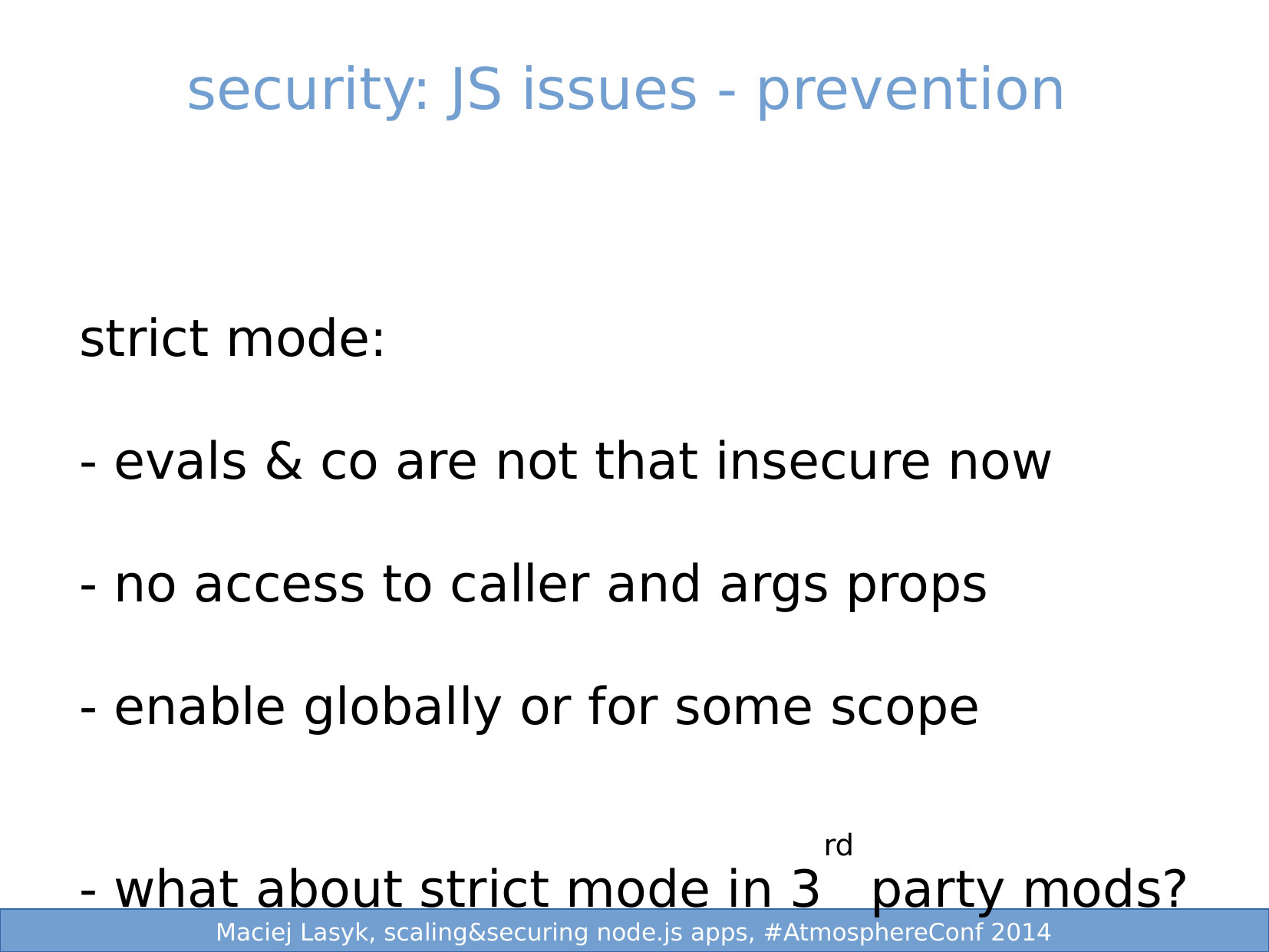

security: JS issues - prevention
strict mode:
- evals & co are not that insecure now
- no access to caller and args props
- enable globally or for some scope
- what about strict mode in 3rd party mods?

 3/25
 1/25

Maciej Lasyk, Ganglia & Nagios
Maciej Lasyk, node.js security
Maciej Lasyk, node.js security
Maciej Lasyk, scaling&securing node.js apps, #AtmosphereConf 2014
Maciej Lasyk, scaling&securing node.js apps